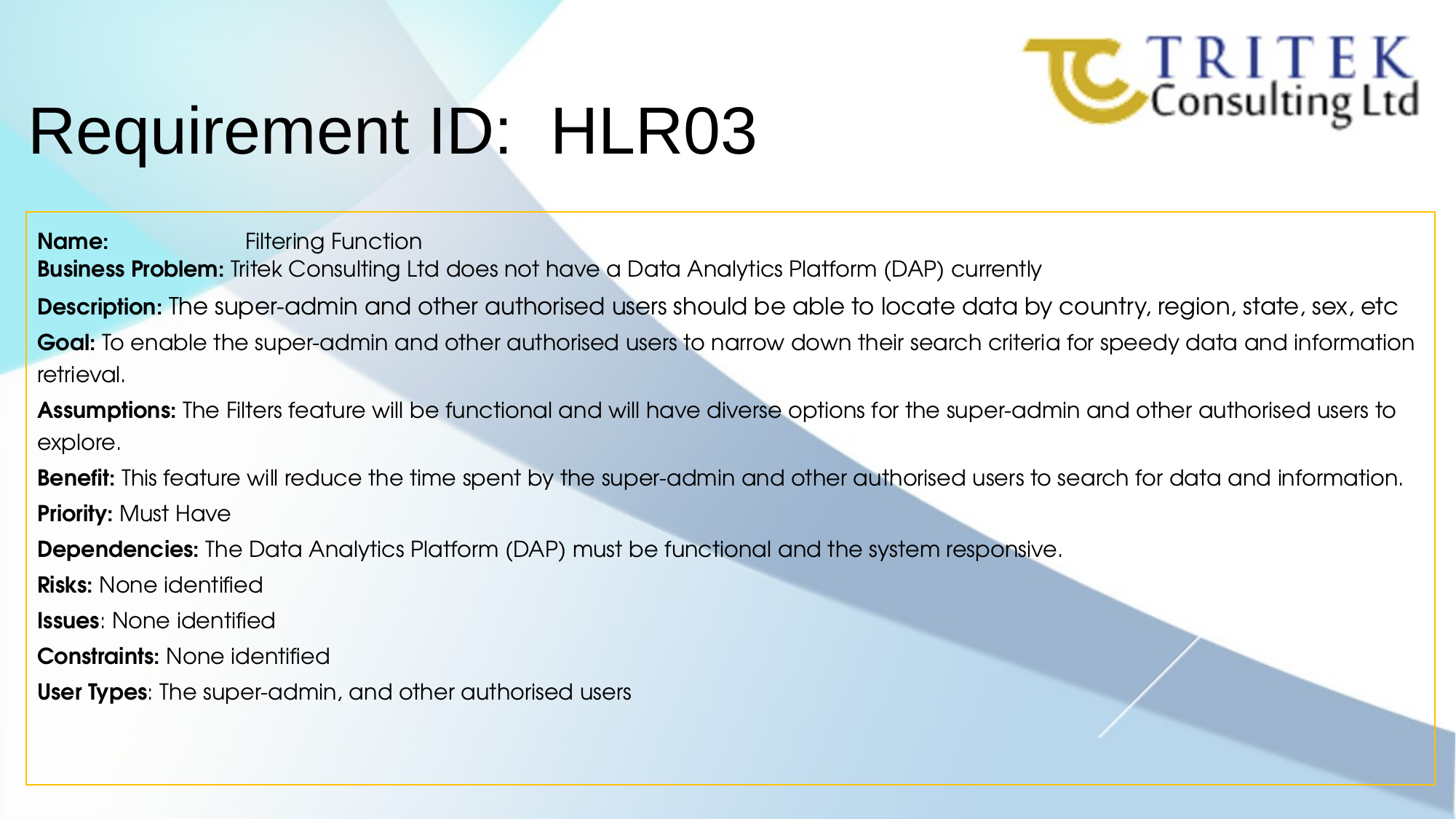

Requirement ID:  HLR03

Name:                      Filtering Function
Business Problem: Tritek Consulting Ltd does not have a Data Analytics Platform (DAP) currently
Description: The super-admin and other authorised users should be able to locate data by country, region, state, sex, etc
Goal: To enable the super-admin and other authorised users to narrow down their search criteria for speedy data and information retrieval.
Assumptions: The Filters feature will be functional and will have diverse options for the super-admin and other authorised users to explore.
Benefit: This feature will reduce the time spent by the super-admin and other authorised users to search for data and information.
Priority: Must Have
Dependencies: The Data Analytics Platform (DAP) must be functional and the system responsive.
Risks: None identified
Issues: None identified
Constraints: None identified
User Types: The super-admin, and other authorised users